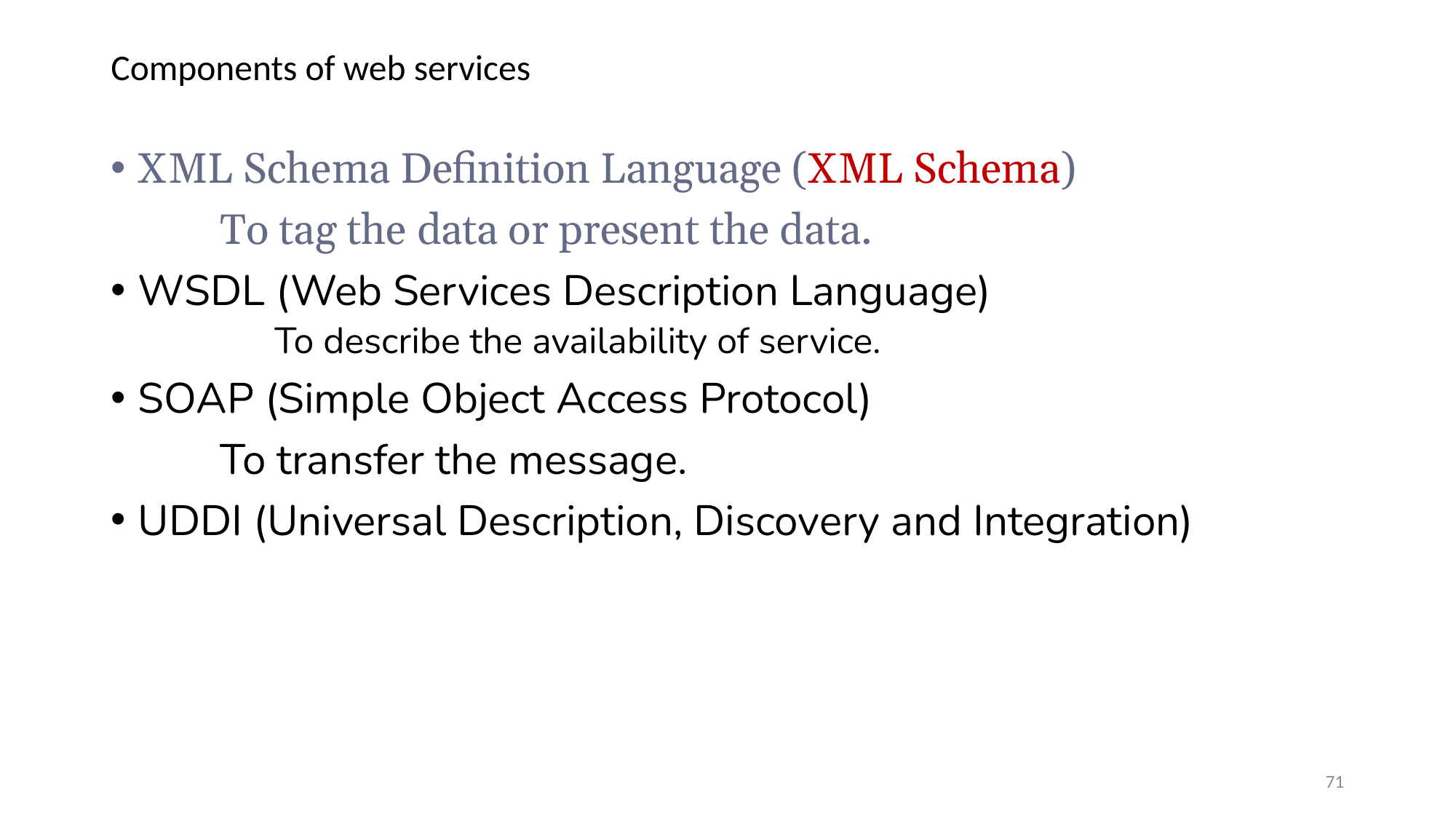

# Components of web services
XML Schema Definition Language (XML Schema)
	To tag the data or present the data.
WSDL (Web Services Description Language)
	To describe the availability of service.
SOAP (Simple Object Access Protocol)
	To transfer the message.
UDDI (Universal Description, Discovery and Integration)

71